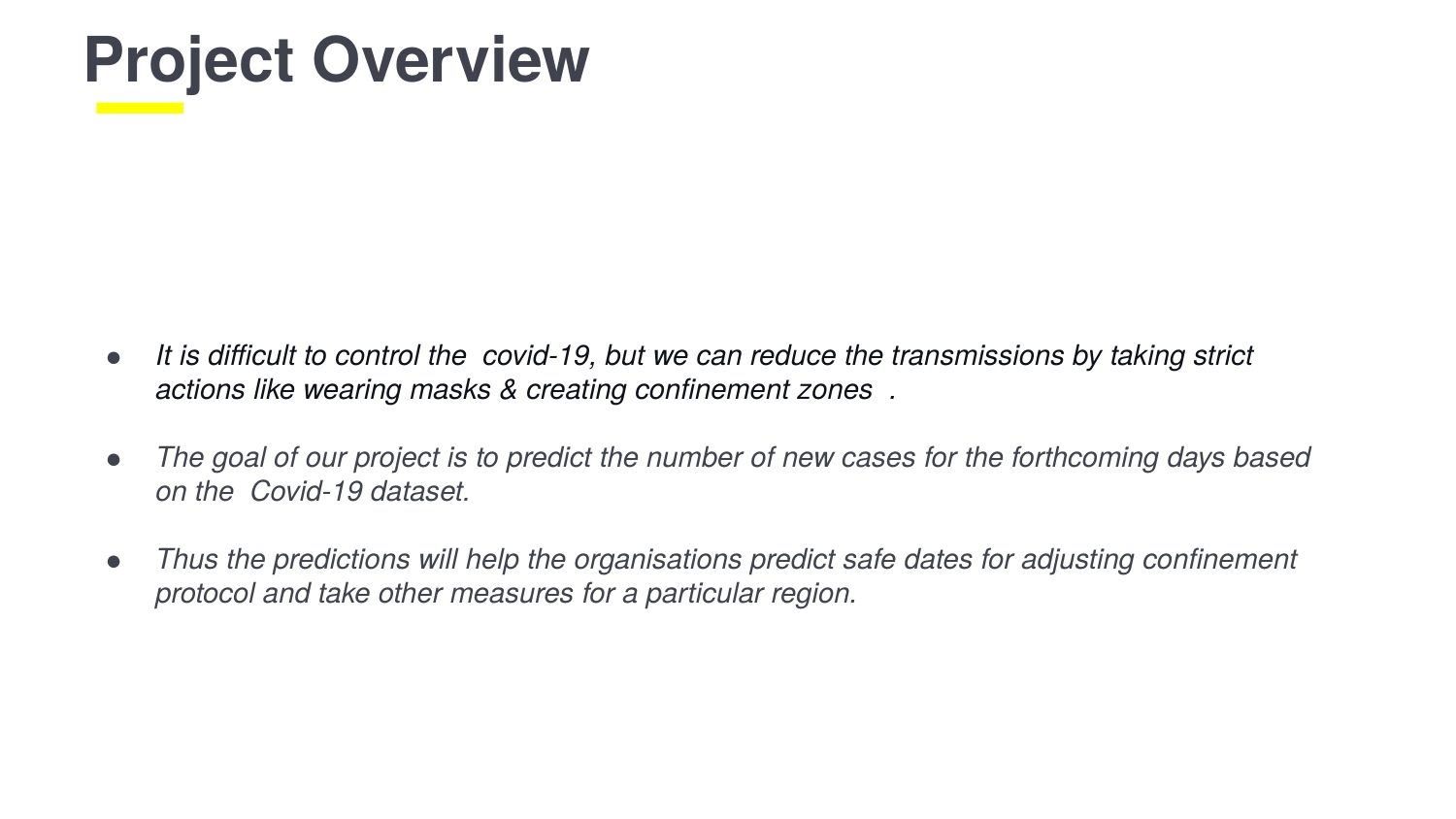

Project Overview

It is difficult to control the  covid-19, but we can reduce the transmissions by taking strict actions like wearing masks & creating confinement zones  .

The goal of our project is to predict the number of new cases for the forthcoming days based on the  Covid-19 dataset.

Thus the predictions will help the organisations predict safe dates for adjusting confinement protocol and take other measures for a particular region.